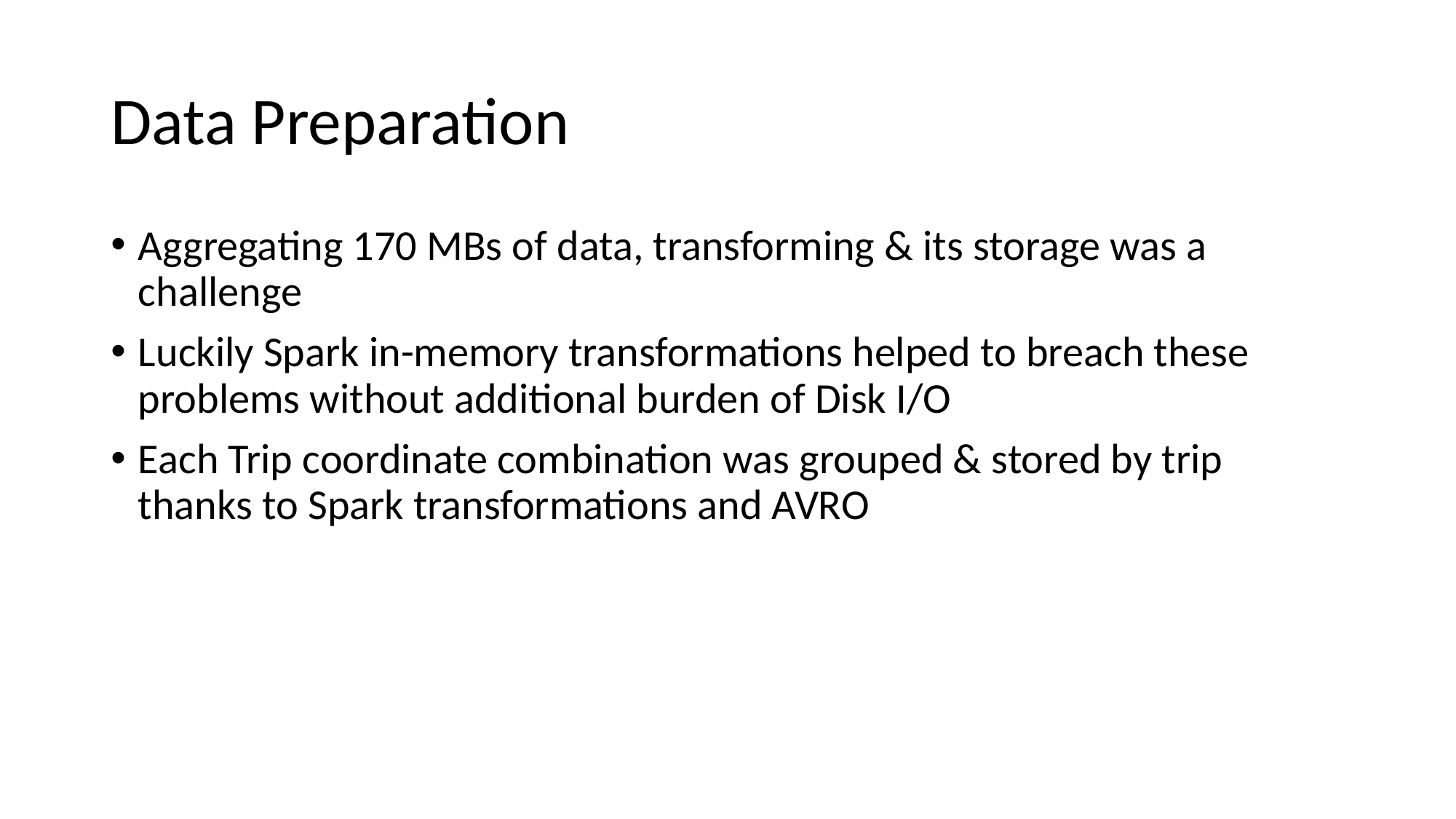

# Data Preparation
Aggregating 170 MBs of data, transforming & its storage was a challenge
Luckily Spark in-memory transformations helped to breach these problems without additional burden of Disk I/O
Each Trip coordinate combination was grouped & stored by trip thanks to Spark transformations and AVRO